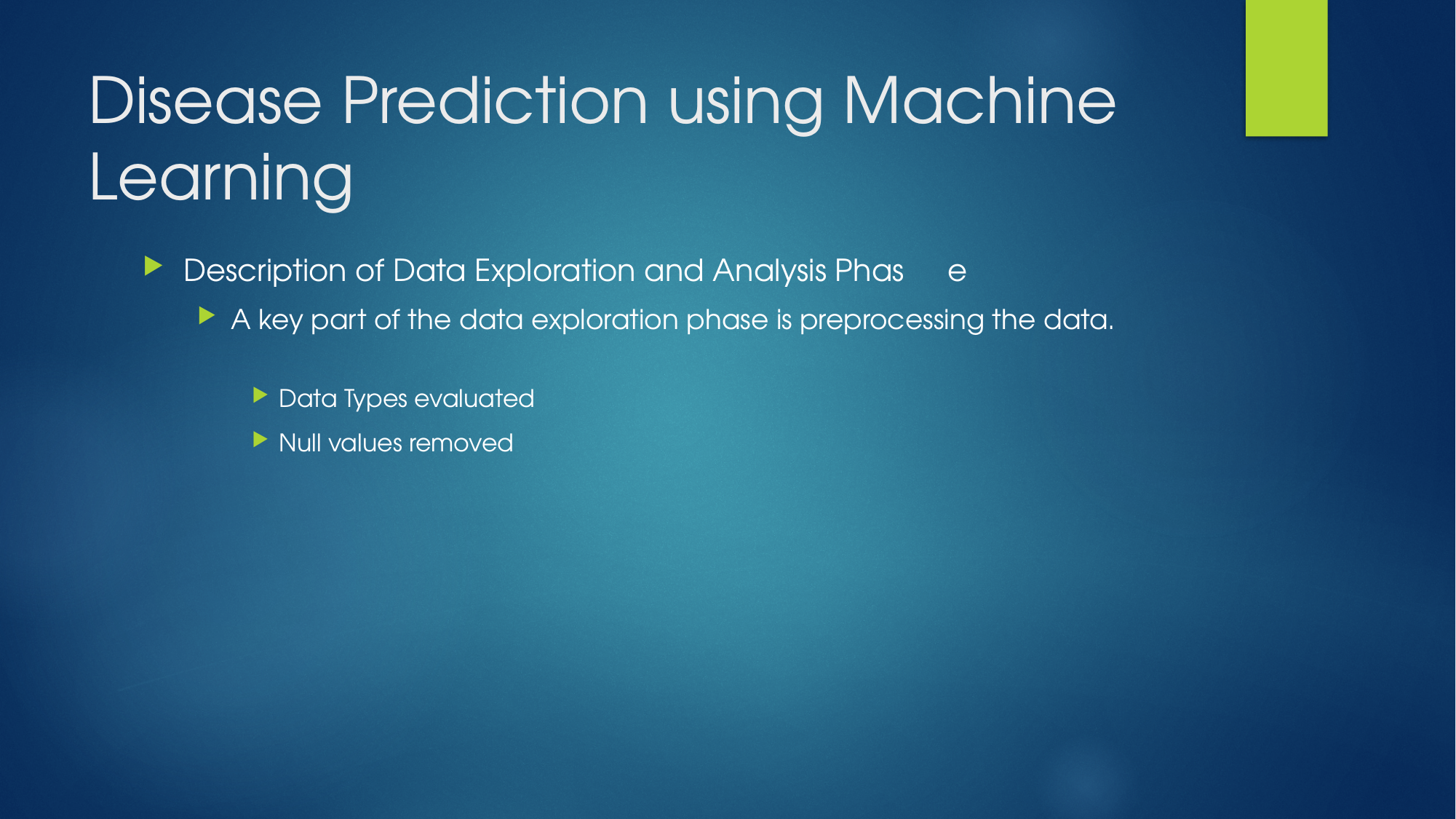

# Disease Prediction using Machine Learning
Description of Data Exploration and Analysis Phas	e
A key part of the data exploration phase is preprocessing the data.
Data Types evaluated
Null values removed